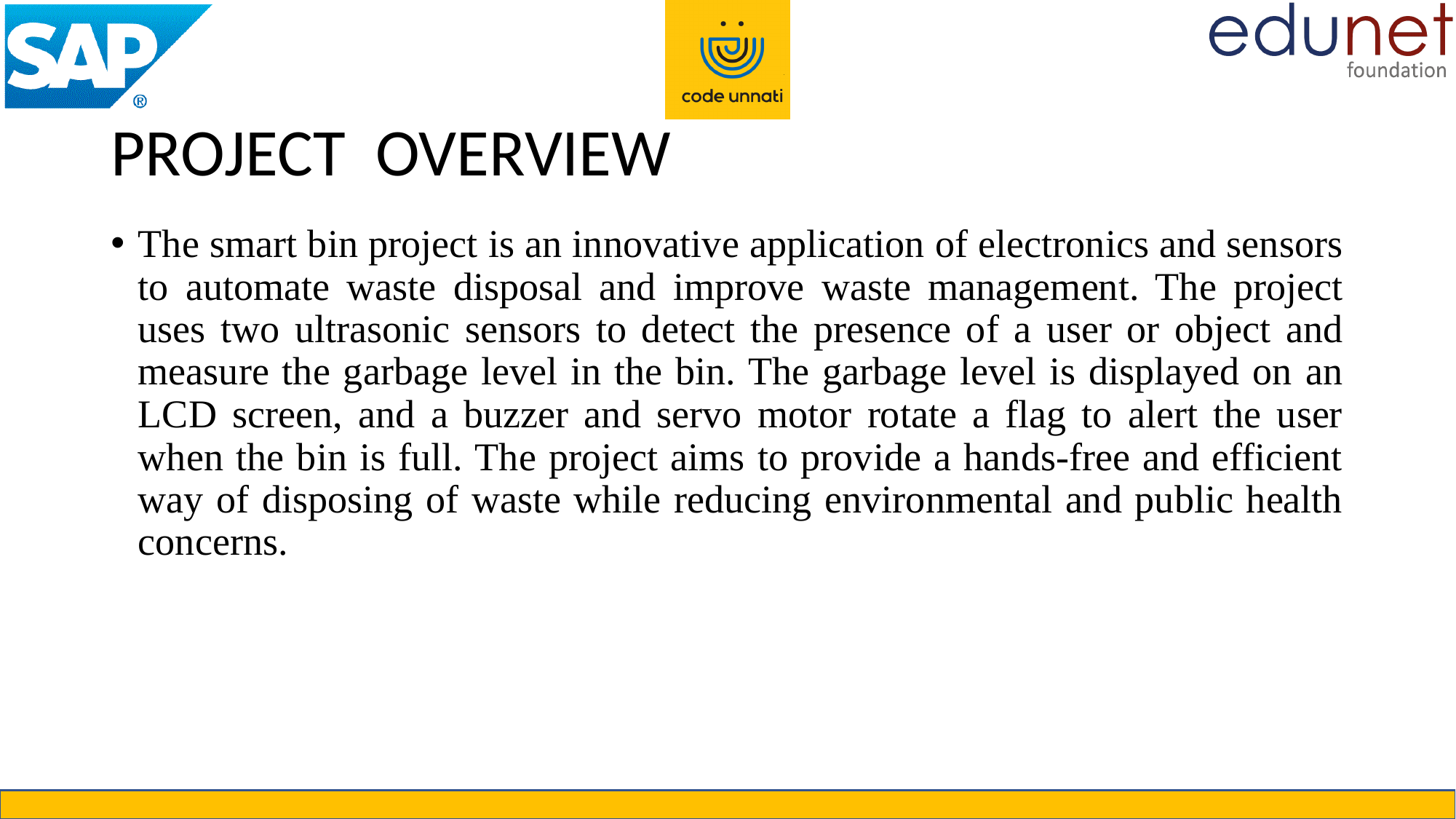

# PROJECT  OVERVIEW
The smart bin project is an innovative application of electronics and sensors to automate waste disposal and improve waste management. The project uses two ultrasonic sensors to detect the presence of a user or object and measure the garbage level in the bin. The garbage level is displayed on an LCD screen, and a buzzer and servo motor rotate a flag to alert the user when the bin is full. The project aims to provide a hands-free and efficient way of disposing of waste while reducing environmental and public health concerns.